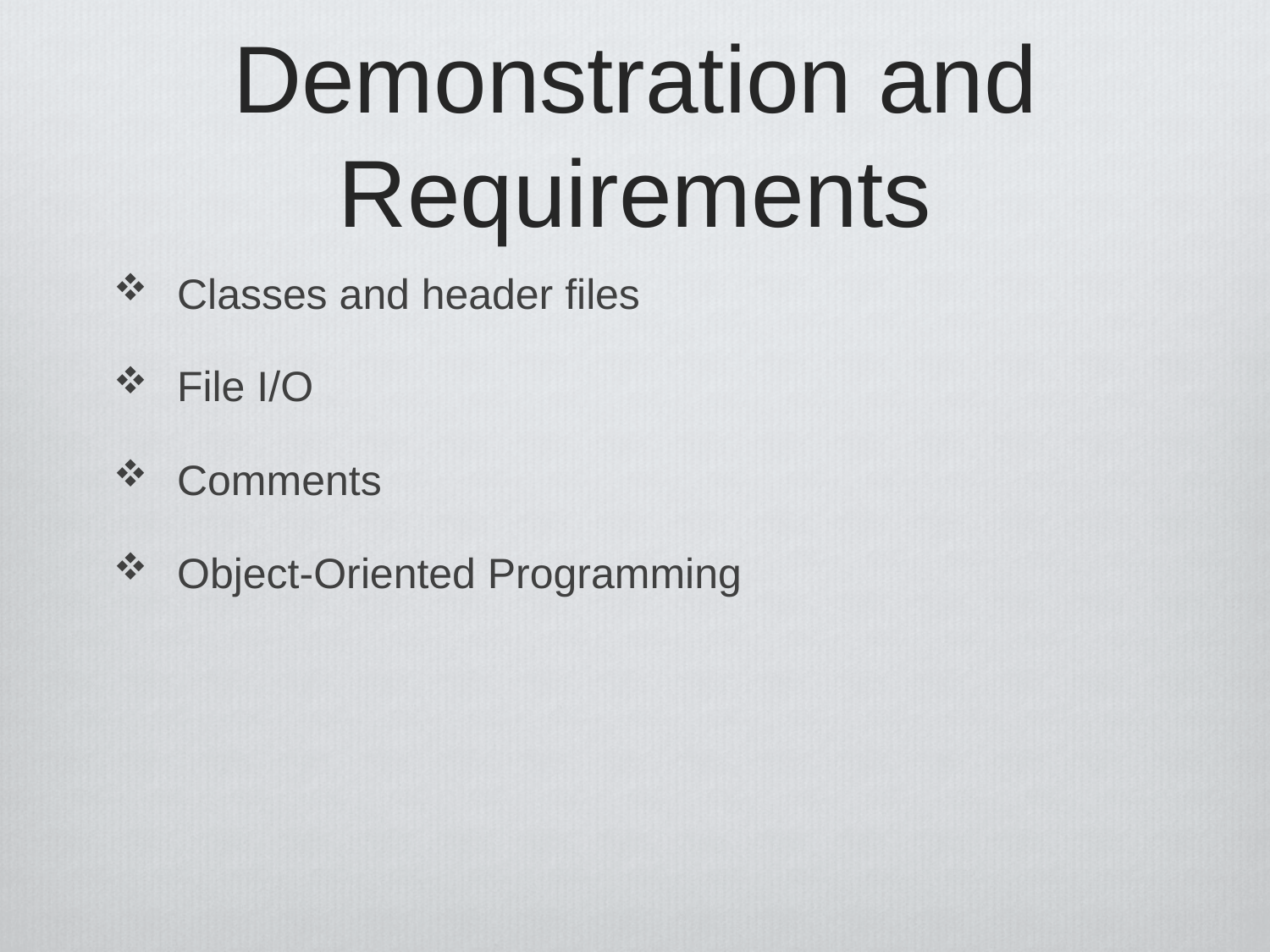

# Demonstration and Requirements
Classes and header files
File I/O
Comments
Object-Oriented Programming